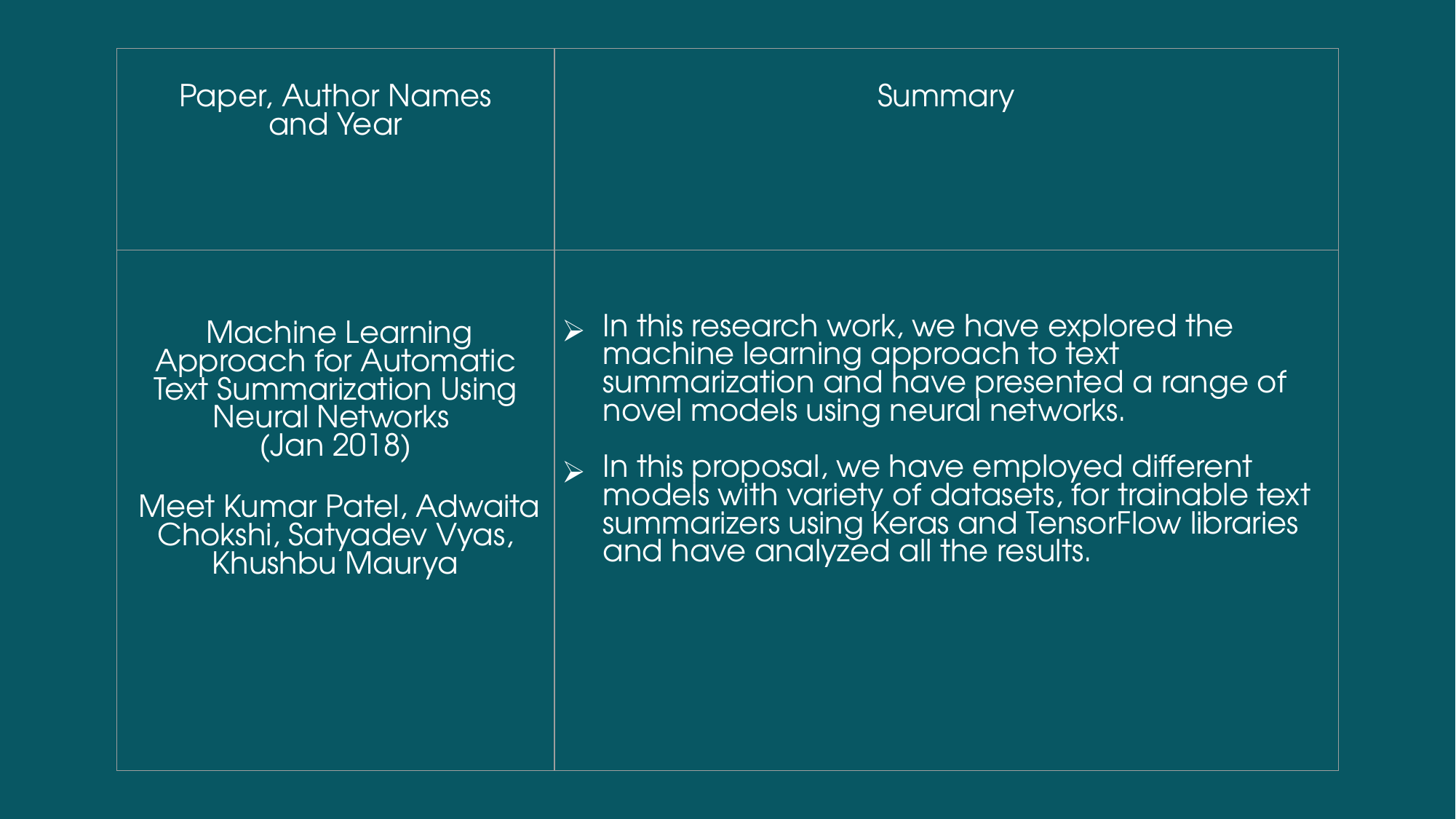

| Paper, Author Names and Year | Summary |
| --- | --- |
| Machine Learning Approach for Automatic Text Summarization Using Neural Networks (Jan 2018) Meet Kumar Patel, Adwaita Chokshi, Satyadev Vyas, Khushbu Maurya | In this research work, we have explored the machine learning approach to text summarization and have presented a range of novel models using neural networks. In this proposal, we have employed different models with variety of datasets, for trainable text summarizers using Keras and TensorFlow libraries and have analyzed all the results. |